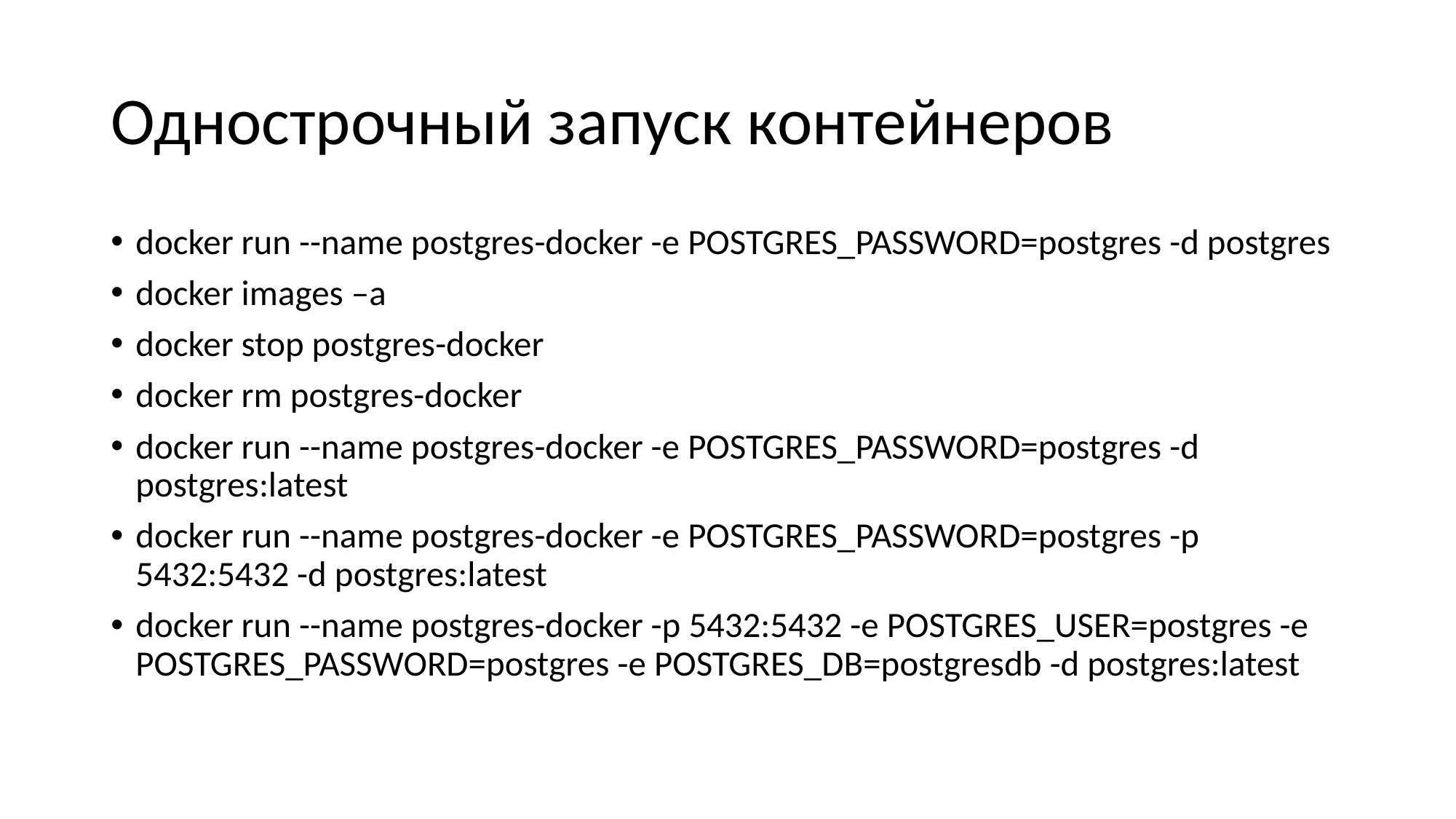

# Однострочный запуск контейнеров
docker run --name postgres-docker -e POSTGRES_PASSWORD=postgres -d postgres
docker images –a
docker stop postgres-docker
docker rm postgres-docker
docker run --name postgres-docker -e POSTGRES_PASSWORD=postgres -d postgres:latest
docker run --name postgres-docker -e POSTGRES_PASSWORD=postgres -p 5432:5432 -d postgres:latest
docker run --name postgres-docker -p 5432:5432 -e POSTGRES_USER=postgres -e POSTGRES_PASSWORD=postgres -e POSTGRES_DB=postgresdb -d postgres:latest